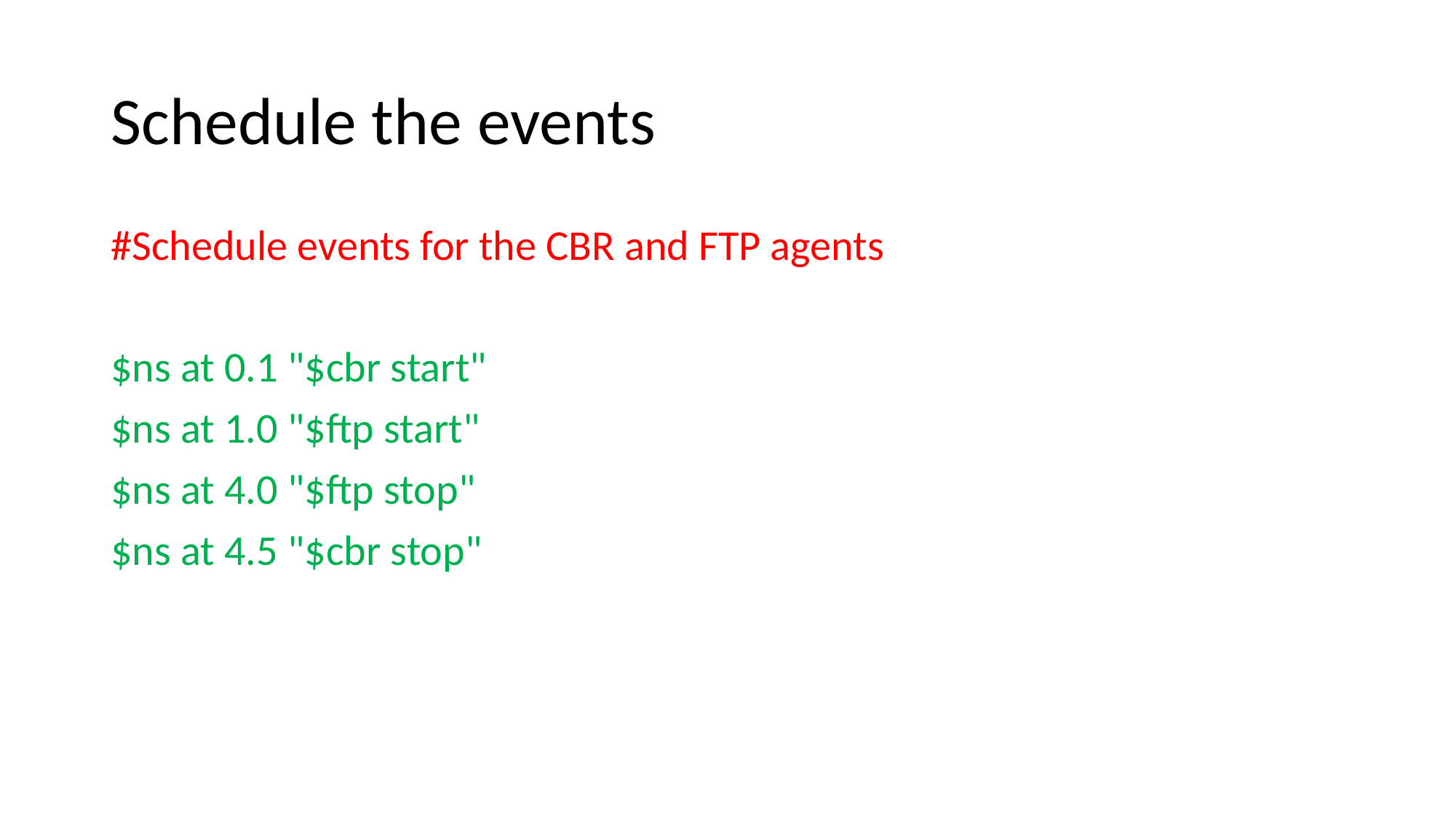

# Schedule the events
#Schedule events for the CBR and FTP agents

$ns at 0.1 "$cbr start"
$ns at 1.0 "$ftp start"
$ns at 4.0 "$ftp stop"
$ns at 4.5 "$cbr stop"